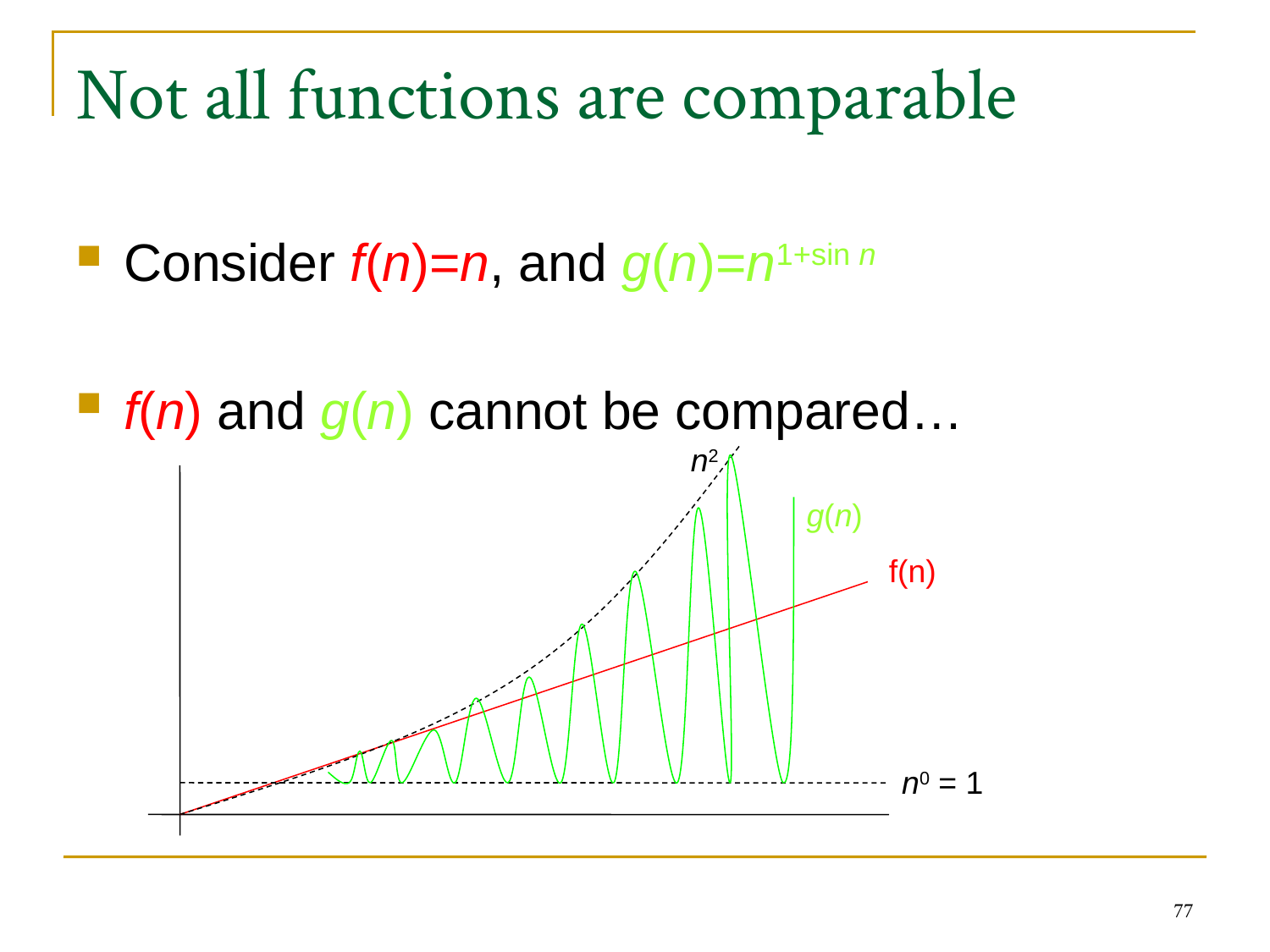

# Not all functions are comparable
Consider f(n)=n, and g(n)=n1+sin n

f(n) and g(n) cannot be compared…
n2

g(n)
f(n)

n0 = 1

77